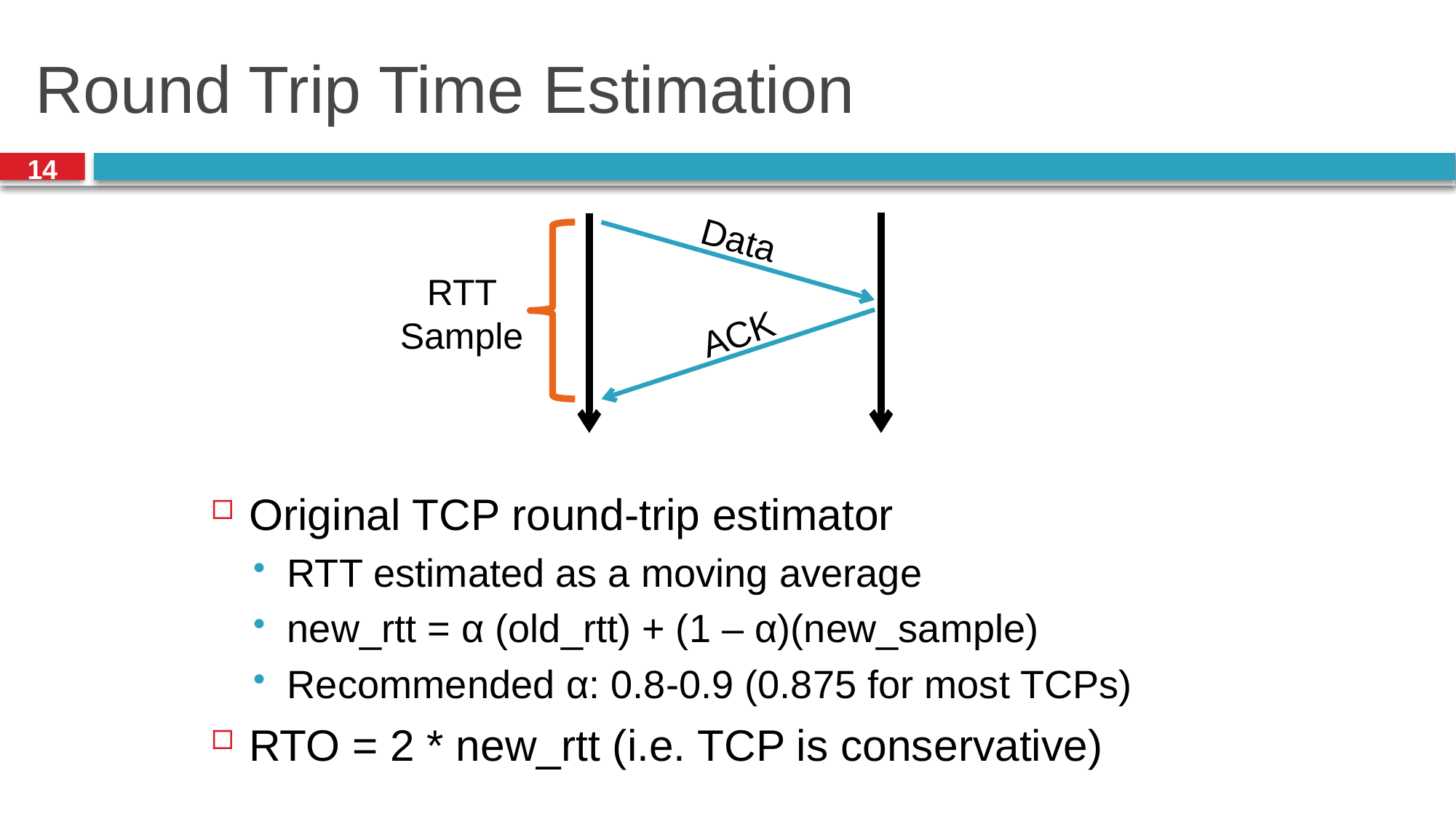

# Round Trip Time Estimation
14
Data

RTT Sample
ACK
Original TCP round-trip estimator
RTT estimated as a moving average
new_rtt = α (old_rtt) + (1 – α)(new_sample)
Recommended α: 0.8-0.9 (0.875 for most TCPs)
RTO = 2 * new_rtt (i.e. TCP is conservative)